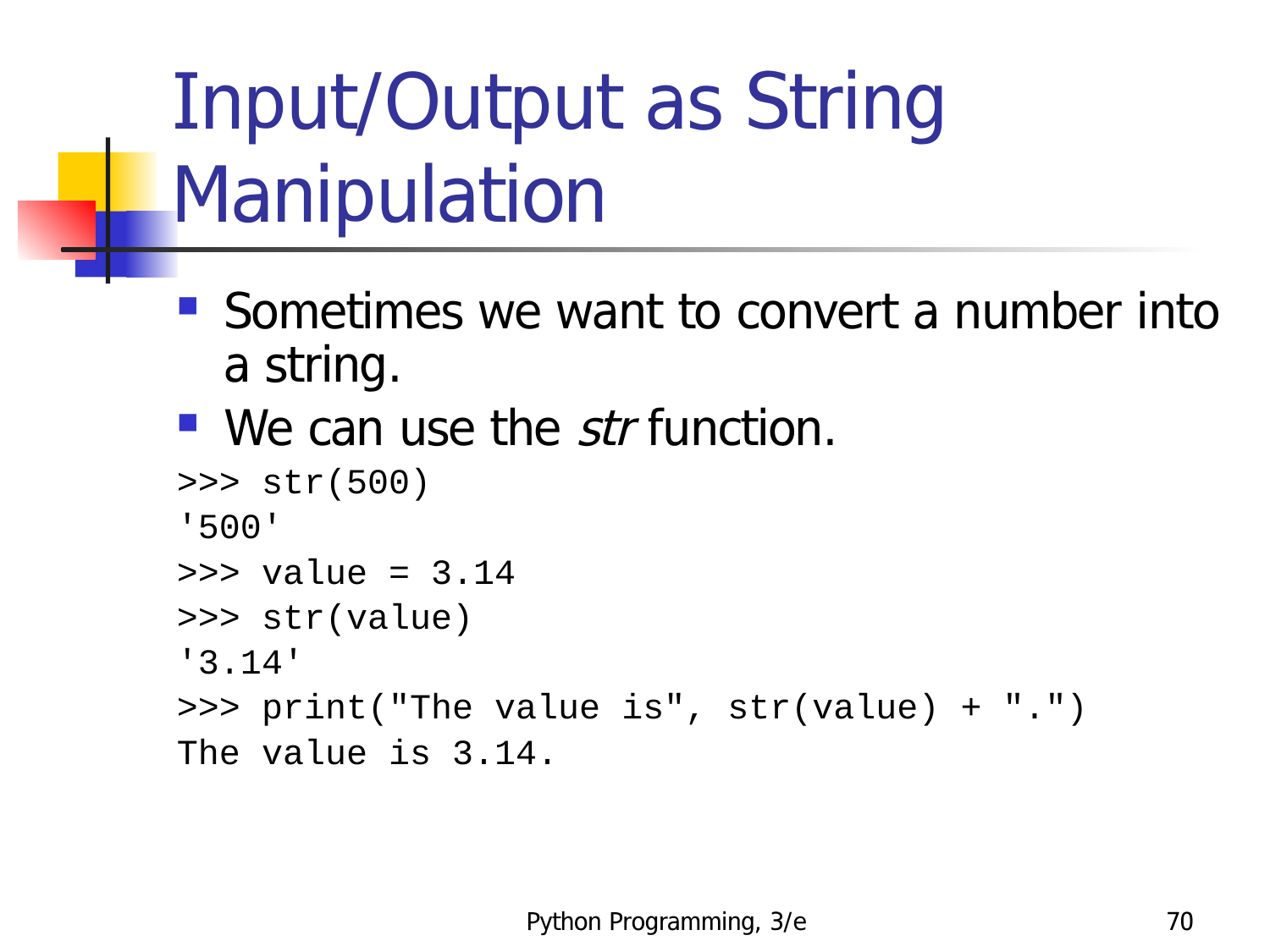

# Input/Output as String Manipulation
Sometimes we want to convert a number into a string.
We can use the str function.
>>> str(500)
'500'
>>> value = 3.14
>>> str(value)
'3.14'
>>> print("The value is", str(value) + ".")
The value is 3.14.
Python Programming, 3/e
70